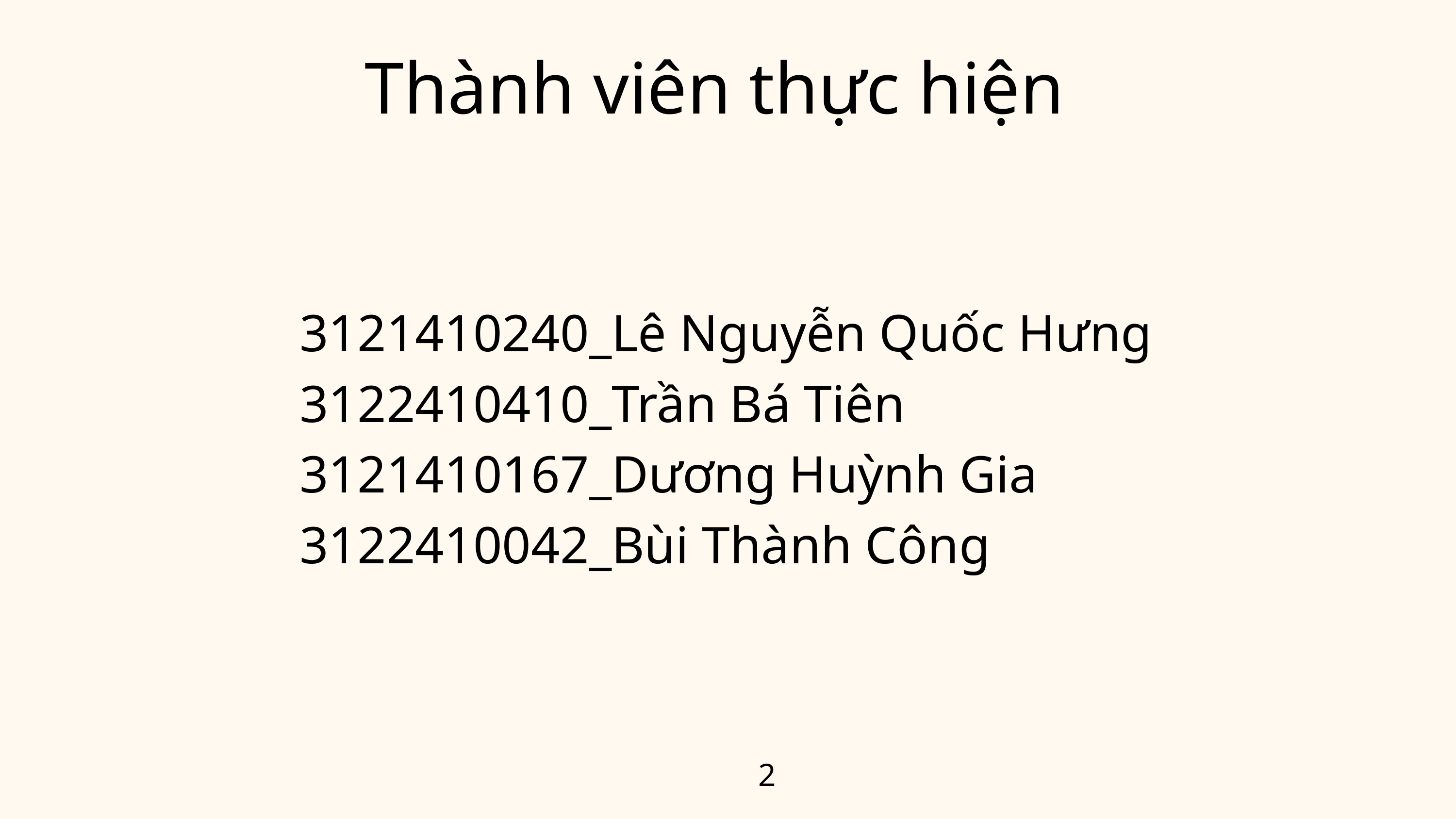

Thành viên thực hiện
3121410240_Lê Nguyễn Quốc Hưng
3122410410_Trần Bá Tiên
3121410167_Dương Huỳnh Gia
3122410042_Bùi Thành Công
2